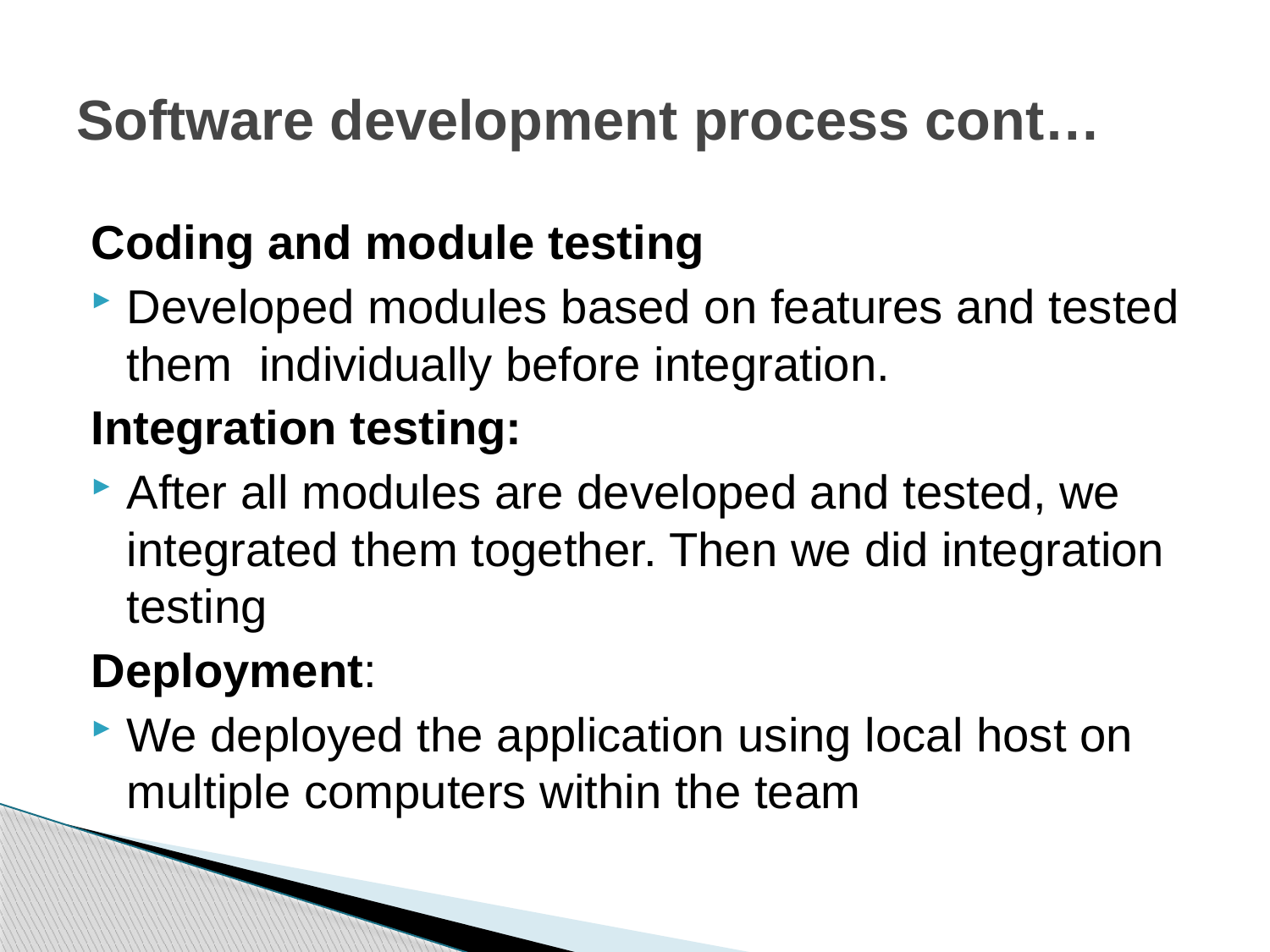

# Software development process cont…
Coding and module testing
Developed modules based on features and tested them  individually before integration.
Integration testing:
After all modules are developed and tested, we integrated them together. Then we did integration testing
Deployment:
We deployed the application using local host on multiple computers within the team